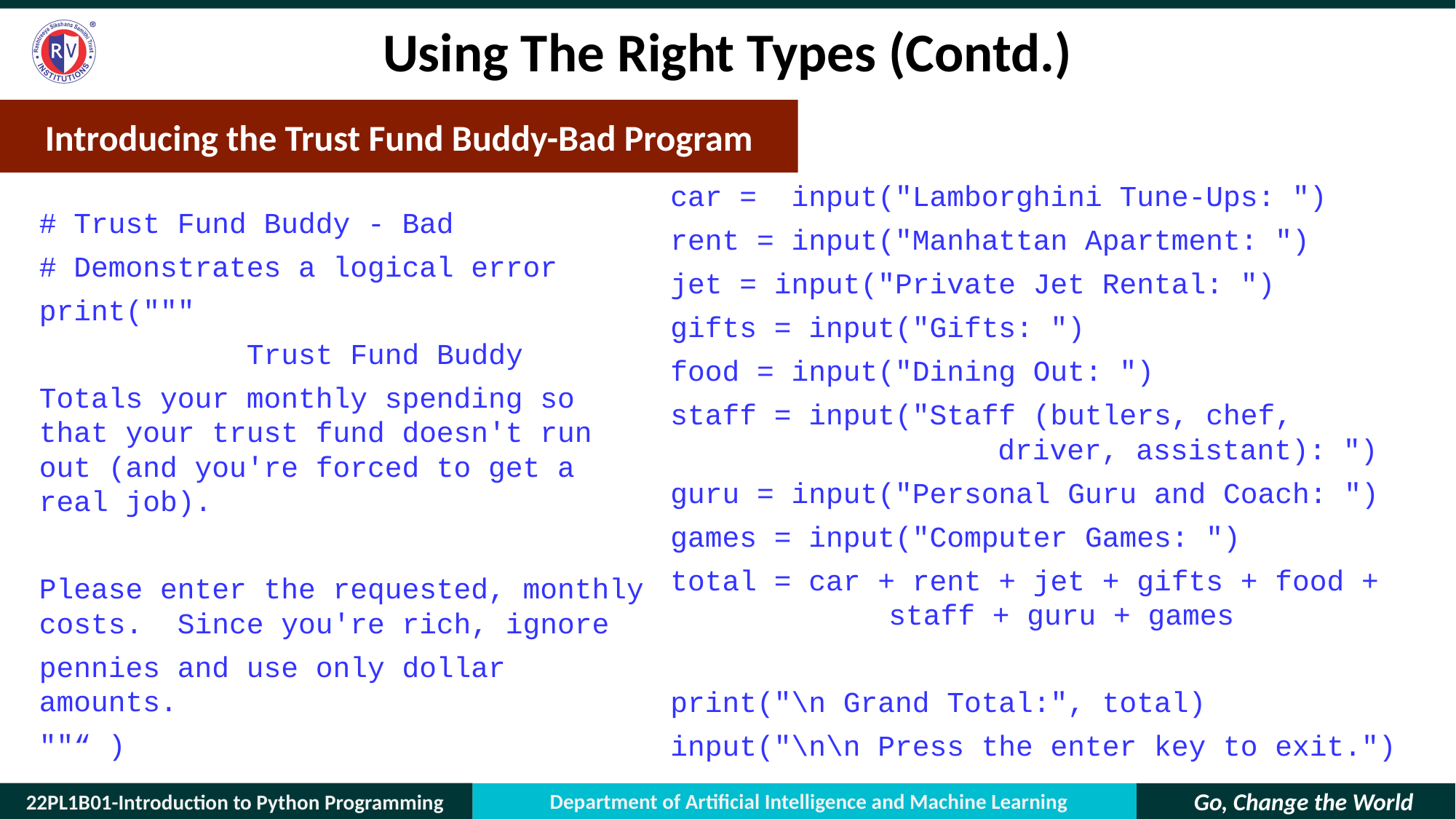

# Using The Right Types (Contd.)
Introducing the Trust Fund Buddy-Bad Program
car =  input("Lamborghini Tune-Ups: ")
rent = input("Manhattan Apartment: ")
jet = input("Private Jet Rental: ")
gifts = input("Gifts: ")
food = input("Dining Out: ")
staff = input("Staff (butlers, chef, 				driver, assistant): ")
guru = input("Personal Guru and Coach: ")
games = input("Computer Games: ")
total = car + rent + jet + gifts + food + 		staff + guru + games

print("\n Grand Total:", total)
input("\n\n Press the enter key to exit.")
# Trust Fund Buddy - Bad
# Demonstrates a logical error
print("""
            Trust Fund Buddy
Totals your monthly spending so that your trust fund doesn't run out (and you're forced to get a real job).

Please enter the requested, monthly costs.  Since you're rich, ignore
pennies and use only dollar amounts.
""“ )